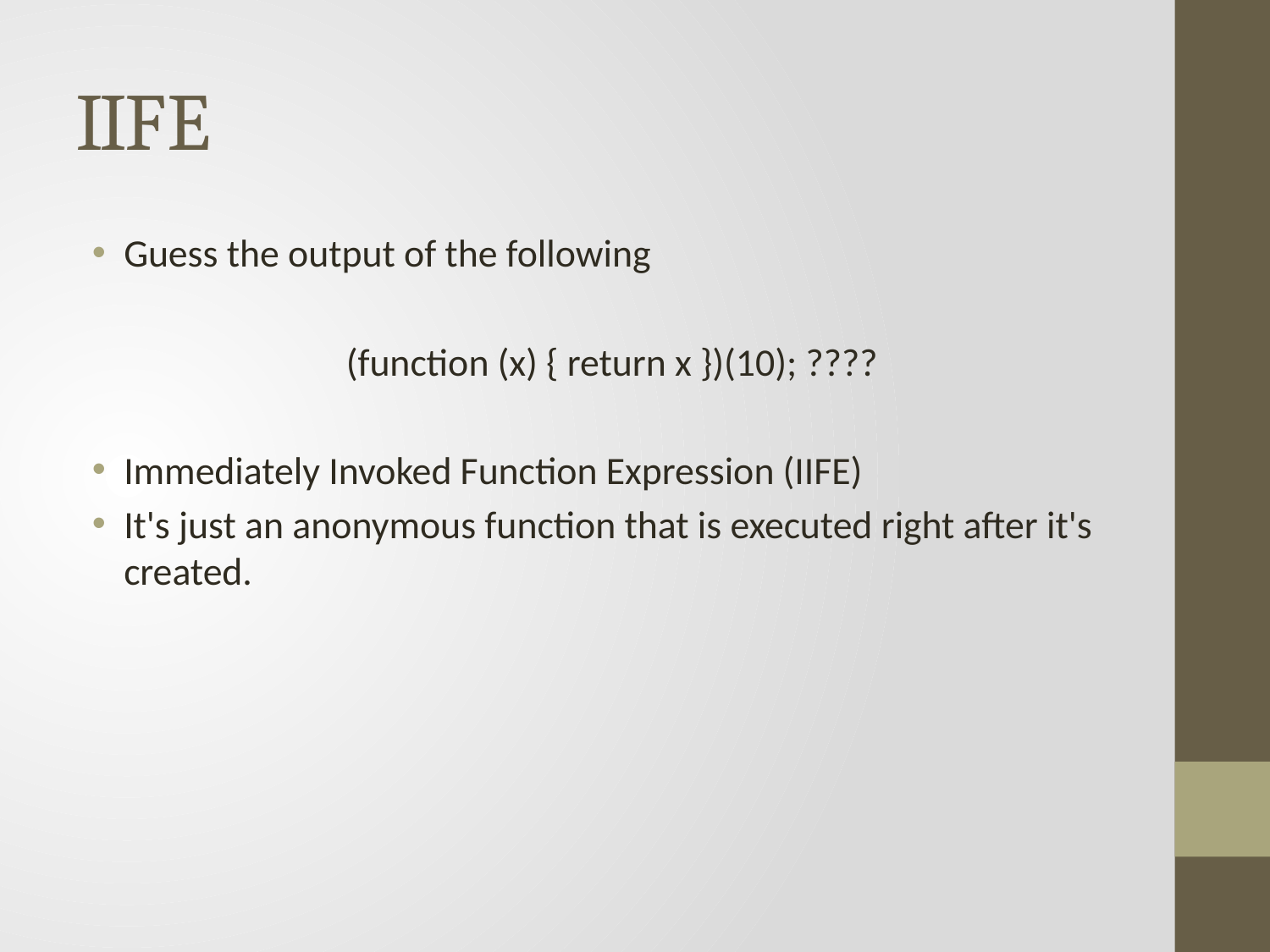

# IIFE
Guess the output of the following

		(function (x) { return x })(10); ????

Immediately Invoked Function Expression (IIFE)
It's just an anonymous function that is executed right after it's created.